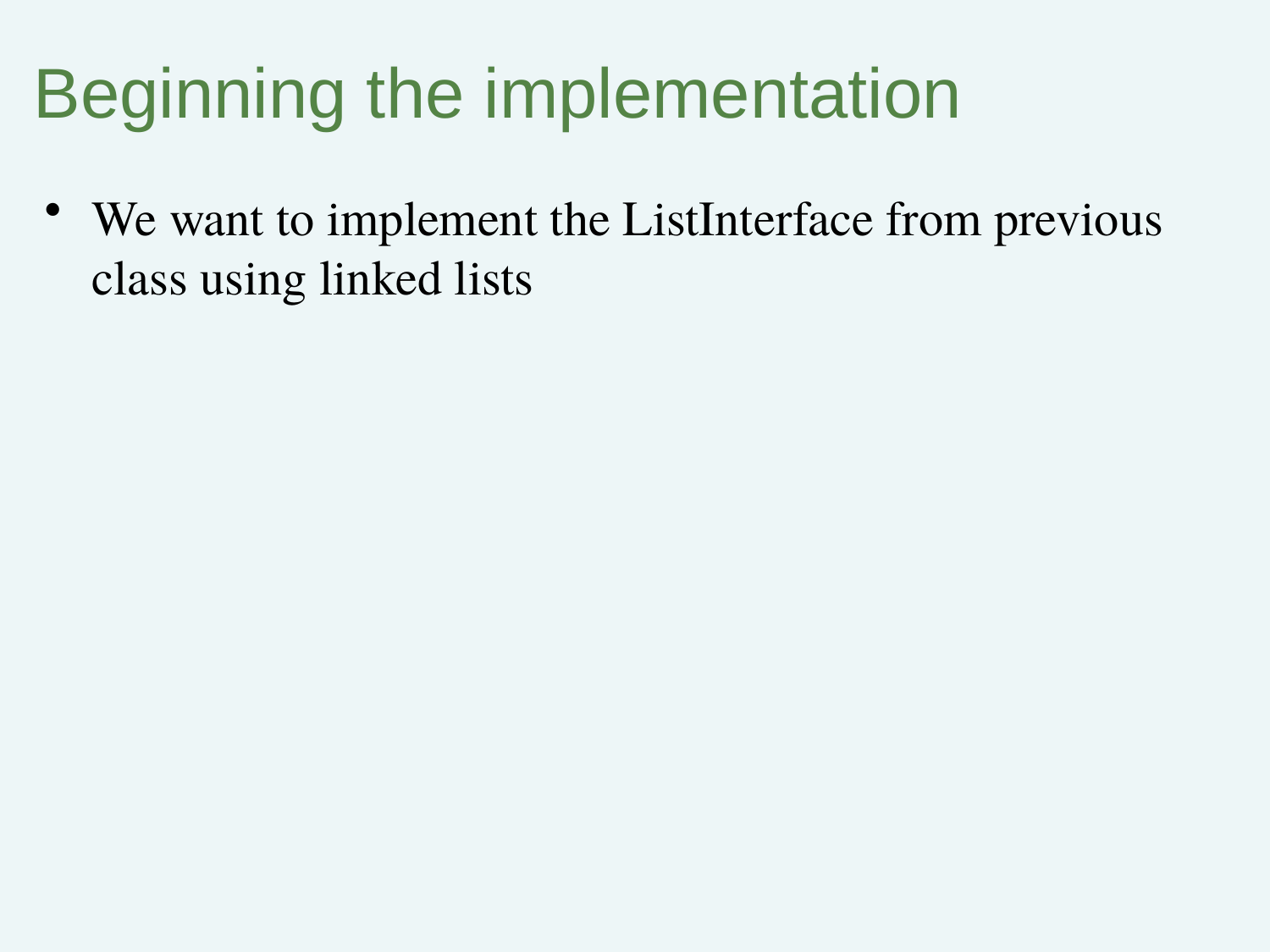

# Beginning the implementation
We want to implement the ListInterface from previous class using linked lists